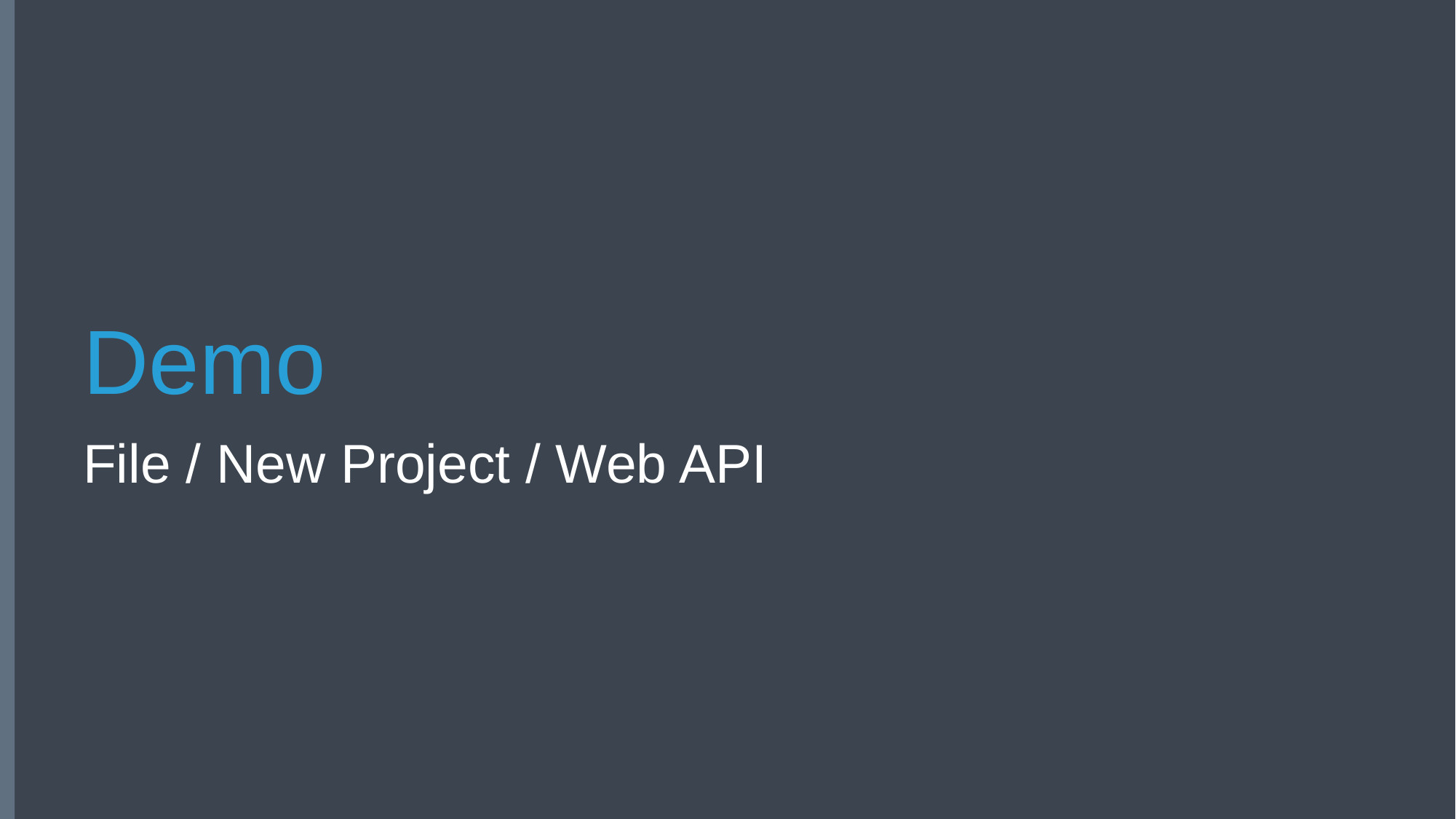

# Demo
File / New Project / Web API